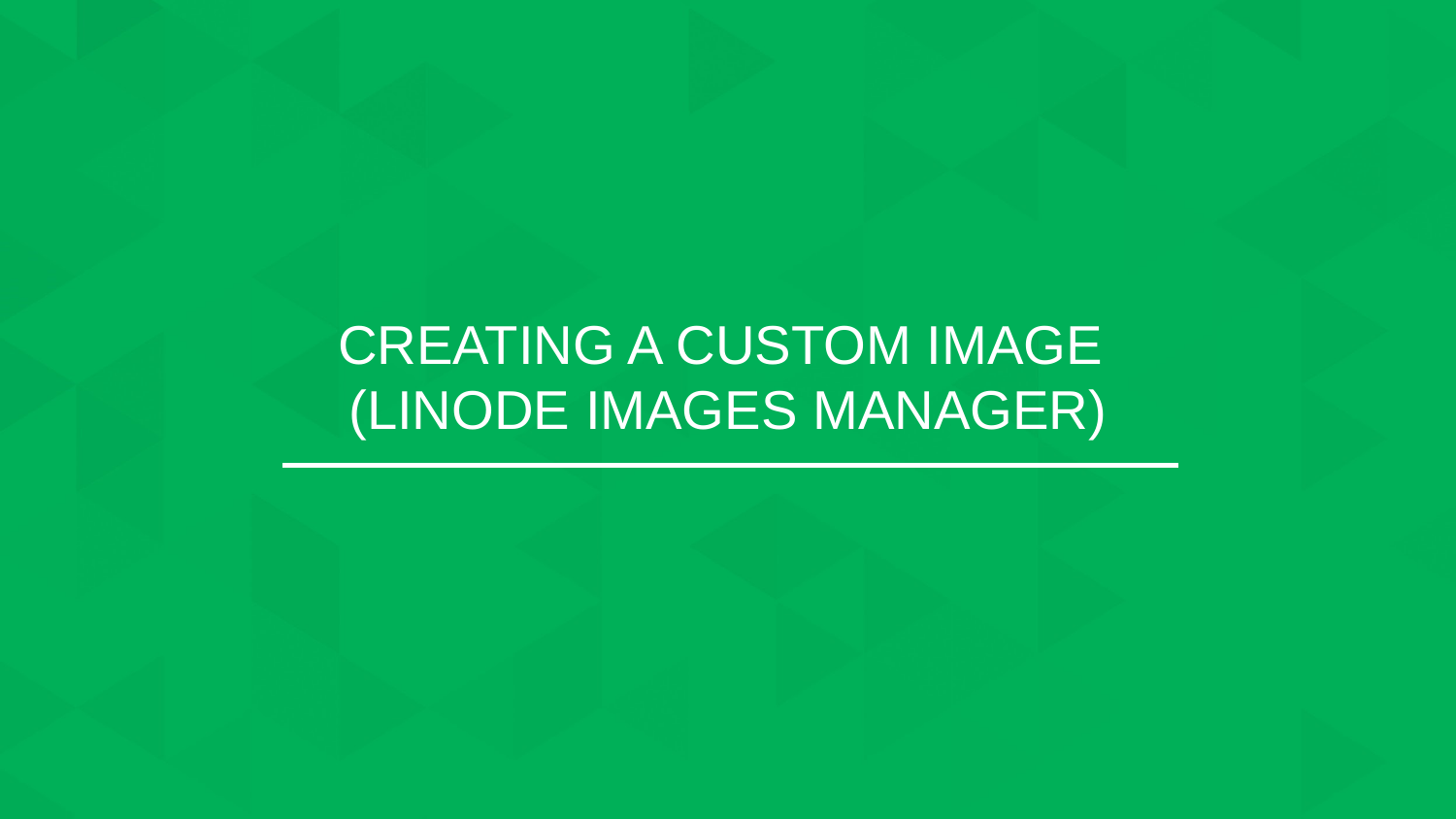

CREATING A CUSTOM IMAGE
(LINODE IMAGES MANAGER)